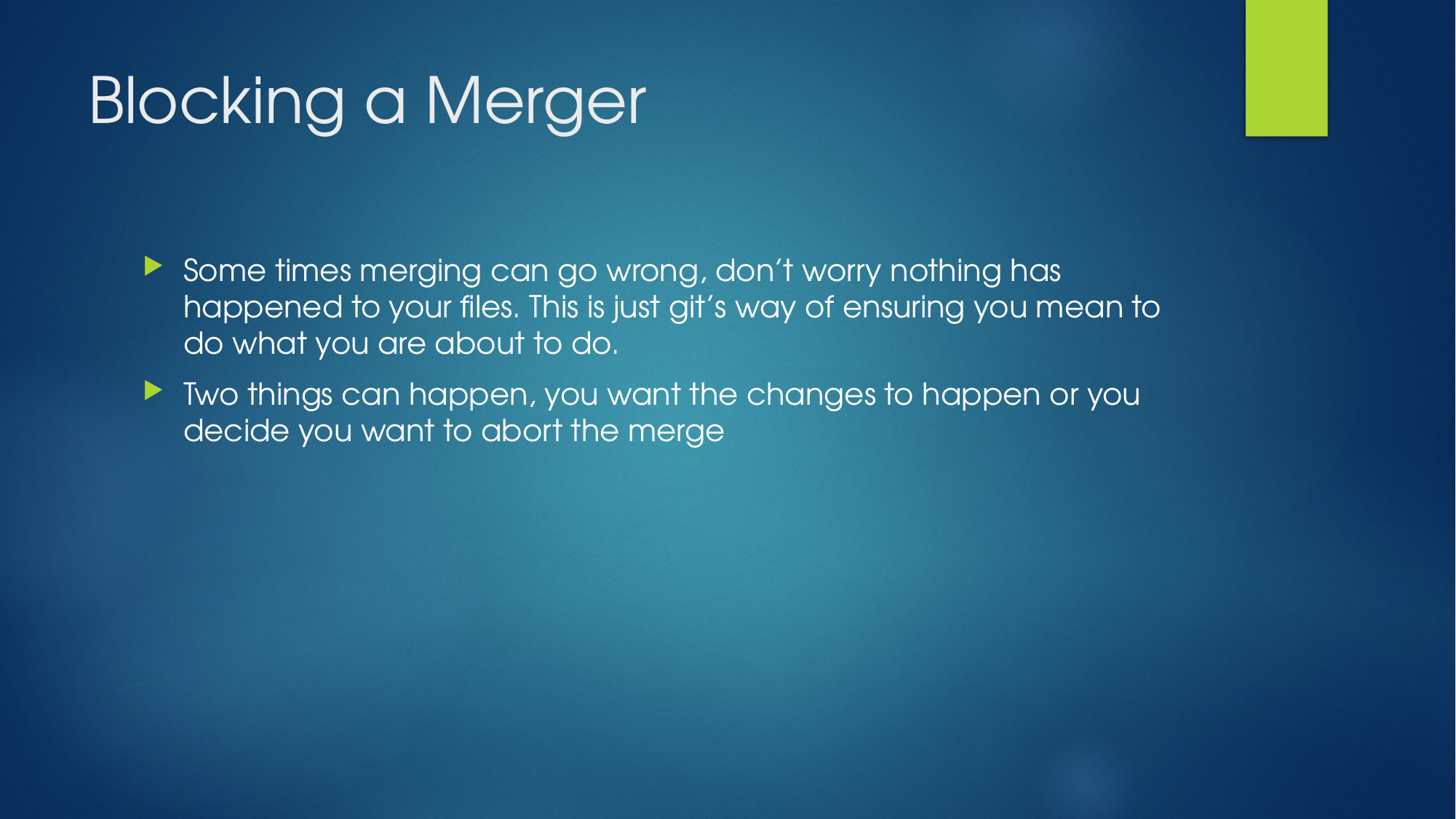

# Blocking a Merger
Some times merging can go wrong, don’t worry nothing has happened to your files. This is just git’s way of ensuring you mean to do what you are about to do.
Two things can happen, you want the changes to happen or you decide you want to abort the merge